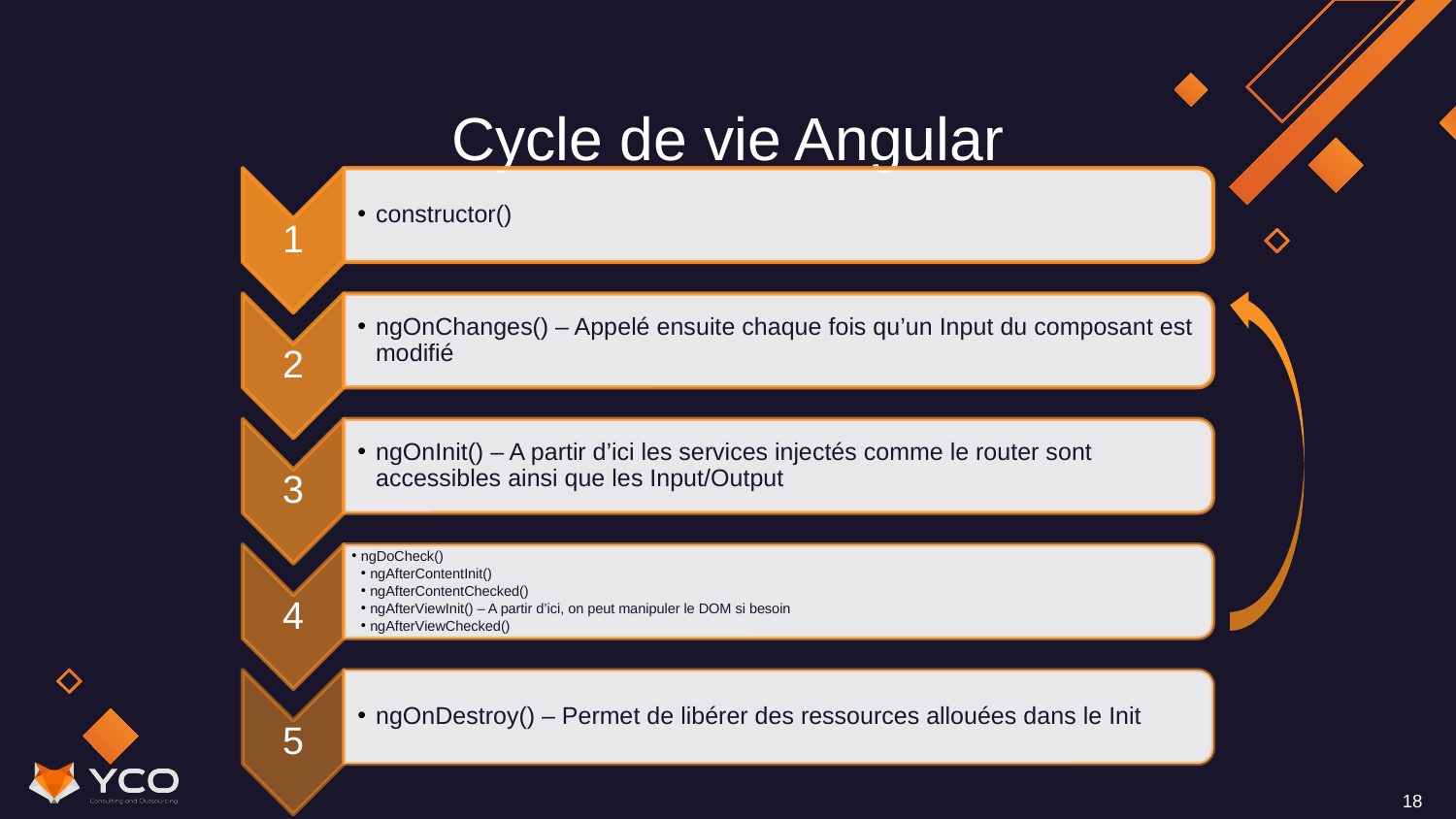

# Cycle de vie Angular
1
constructor()
2
ngOnChanges() – Appelé ensuite chaque fois qu’un Input du composant est modifié
3
ngOnInit() – A partir d’ici les services injectés comme le router sont accessibles ainsi que les Input/Output
4
ngDoCheck()
ngAfterContentInit()
ngAfterContentChecked()
ngAfterViewInit() – A partir d’ici, on peut manipuler le DOM si besoin
ngAfterViewChecked()
5
ngOnDestroy() – Permet de libérer des ressources allouées dans le Init